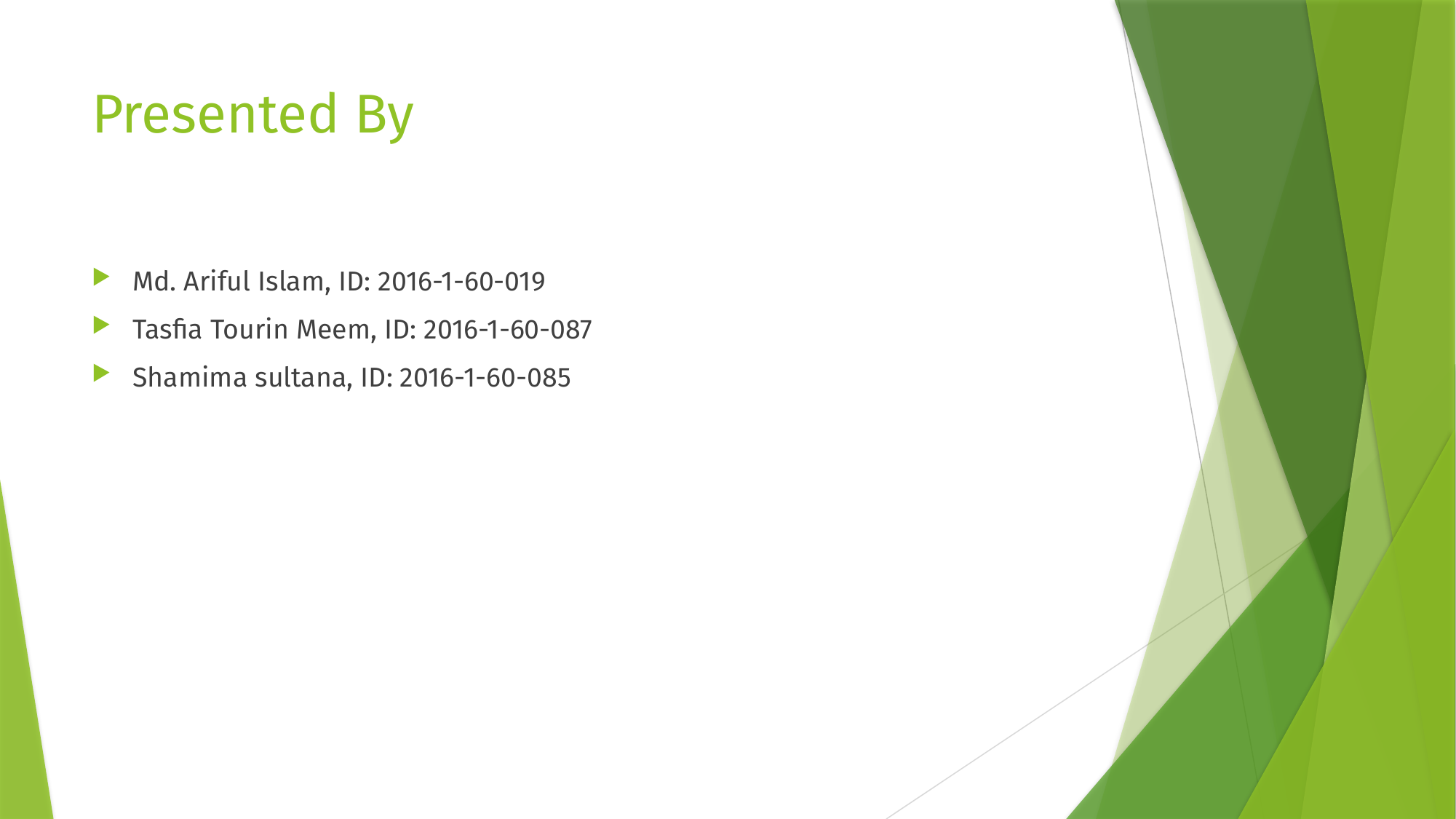

# Presented By
Md. Ariful Islam, ID: 2016-1-60-019
Tasfia Tourin Meem, ID: 2016-1-60-087
Shamima sultana, ID: 2016-1-60-085